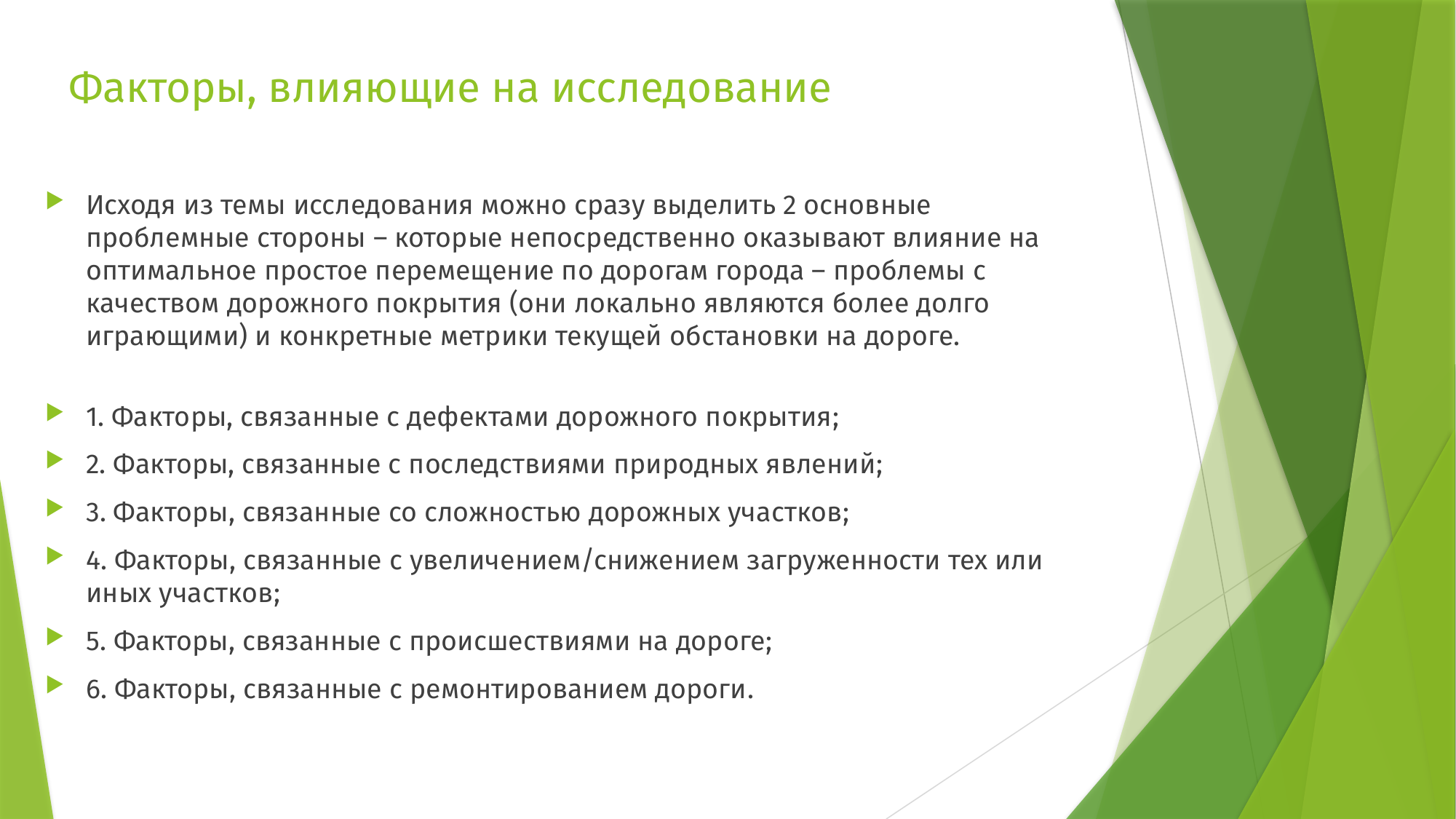

# Факторы, влияющие на исследование

Исходя из темы исследования можно сразу выделить 2 основные проблемные стороны – которые непосредственно оказывают влияние на оптимальное простое перемещение по дорогам города – проблемы с качеством дорожного покрытия (они локально являются более долго играющими) и конкретные метрики текущей обстановки на дороге.
1. Факторы, связанные с дефектами дорожного покрытия;
2. Факторы, связанные с последствиями природных явлений;
3. Факторы, связанные со сложностью дорожных участков;
4. Факторы, связанные с увеличением/снижением загруженности тех или иных участков;
5. Факторы, связанные с происшествиями на дороге;
6. Факторы, связанные с ремонтированием дороги.